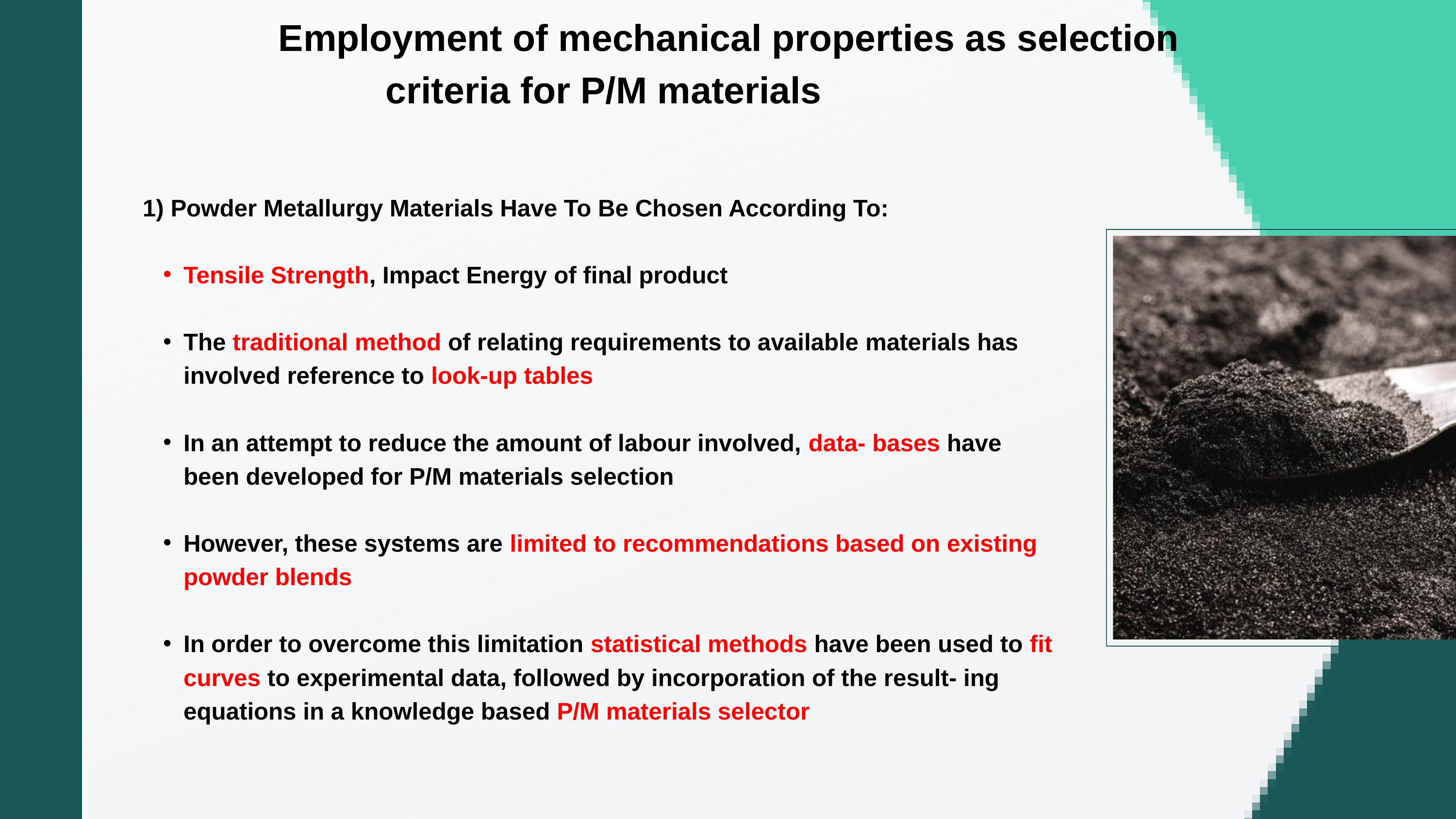

Employment of mechanical properties as selection criteria for P/M materials

1) Powder Metallurgy Materials Have To Be Chosen According To:

Tensile Strength, Impact Energy of final product

The traditional method of relating requirements to available materials has involved reference to look-up tables

In an attempt to reduce the amount of labour involved, data- bases have been developed for P/M materials selection

However, these systems are limited to recommendations based on existing powder blends

In order to overcome this limitation statistical methods have been used to fit curves to experimental data, followed by incorporation of the result- ing equations in a knowledge based P/M materials selector